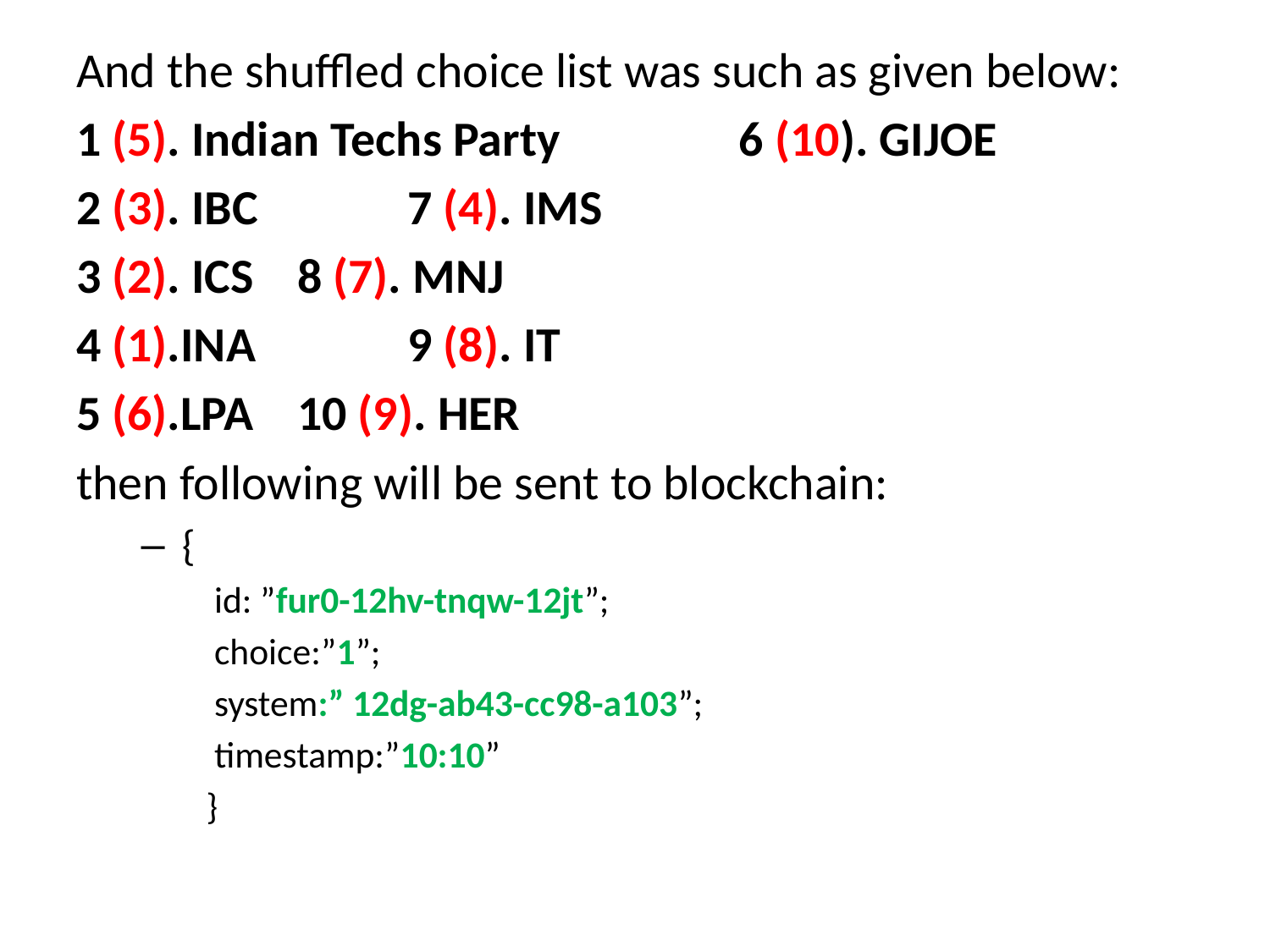

And the shuffled choice list was such as given below:
1 (5). Indian Techs Party 		6 (10). GIJOE
2 (3). IBC 			 	7 (4). IMS
3 (2). ICS				8 (7). MNJ
4 (1).INA 			 	9 (8). IT
5 (6).LPA				10 (9). HER
then following will be sent to blockchain:
{
 id: ”fur0-12hv-tnqw-12jt”;
 choice:”1”;
 system:” 12dg-ab43-cc98-a103”;
 timestamp:”10:10”
}